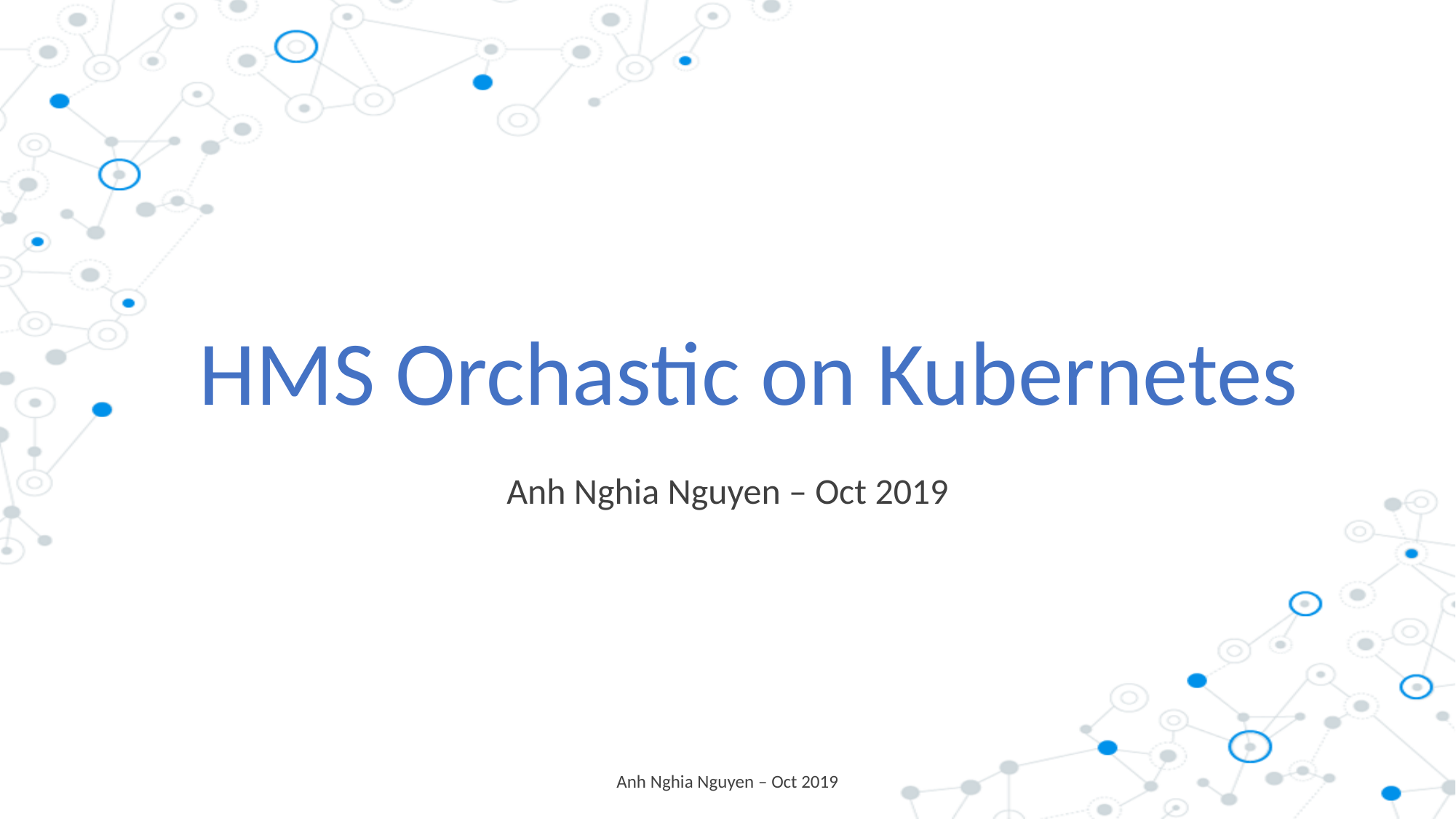

# HMS Orchastic on Kubernetes
Anh Nghia Nguyen – Oct 2019
Anh Nghia Nguyen – Oct 2019